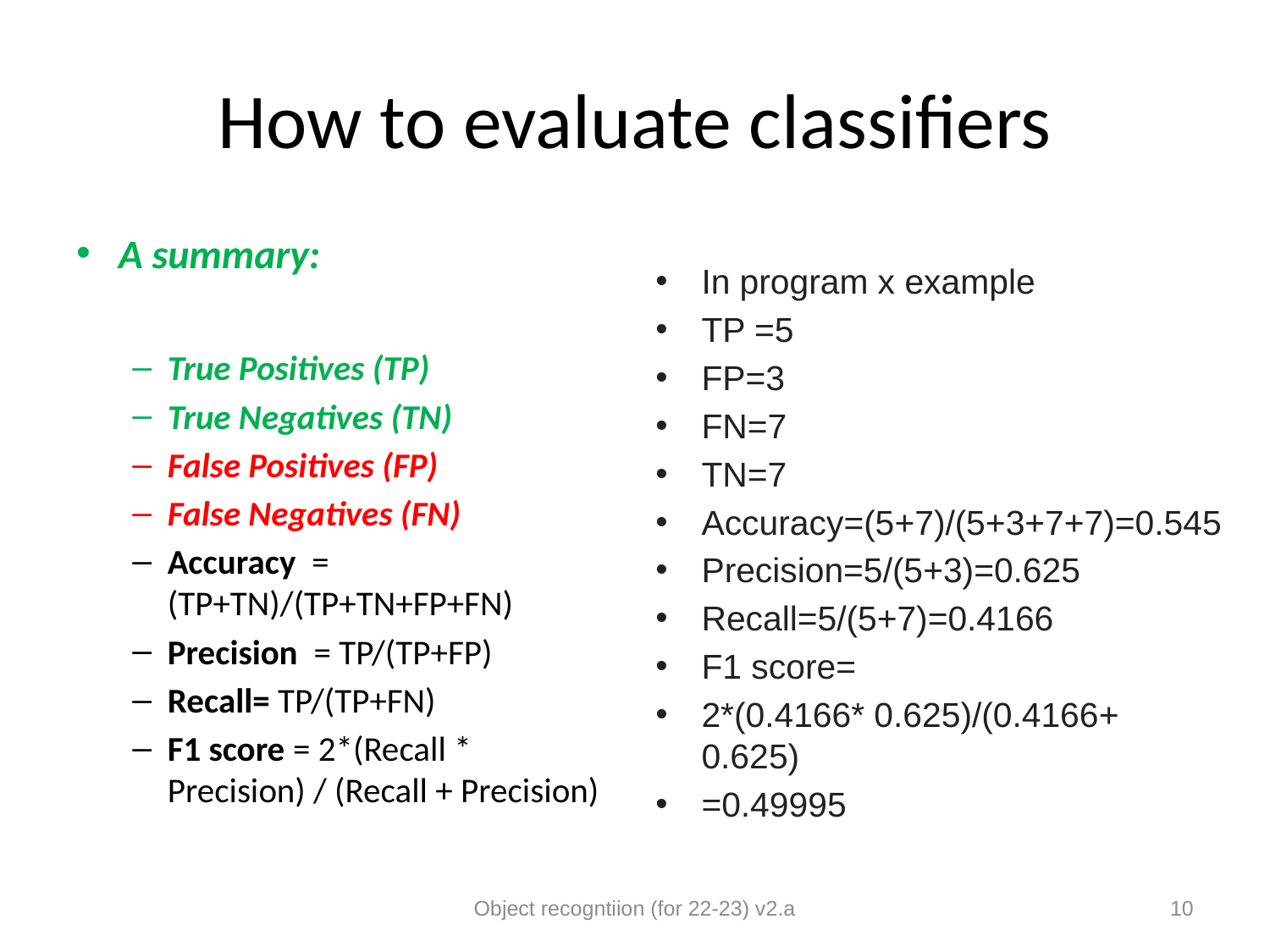

# How to evaluate classifiers
A summary:

True Positives (TP)
True Negatives (TN)
False Positives (FP)
False Negatives (FN)
Accuracy  = (TP+TN)/(TP+TN+FP+FN)
Precision  = TP/(TP+FP)
Recall= TP/(TP+FN)
F1 score = 2*(Recall * Precision) / (Recall + Precision)

In program x example
TP =5
FP=3
FN=7
TN=7
Accuracy=(5+7)/(5+3+7+7)=0.545
Precision=5/(5+3)=0.625
Recall=5/(5+7)=0.4166
F1 score=
2*(0.4166* 0.625)/(0.4166+ 0.625)
=0.49995

Object recogntiion (for 22-23) v2.a
10